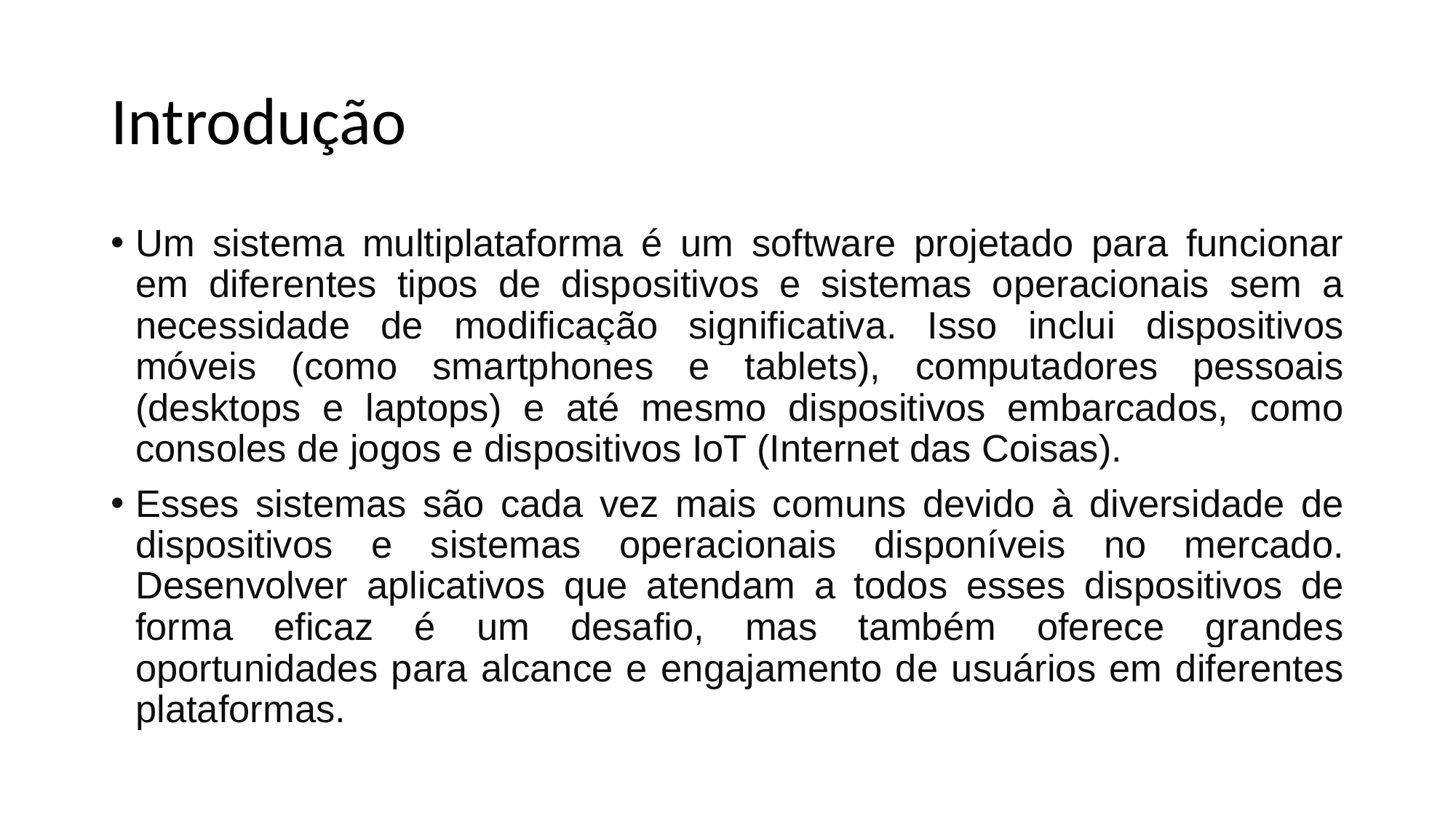

# Introdução
Um sistema multiplataforma é um software projetado para funcionar em diferentes tipos de dispositivos e sistemas operacionais sem a necessidade de modificação significativa. Isso inclui dispositivos móveis (como smartphones e tablets), computadores pessoais (desktops e laptops) e até mesmo dispositivos embarcados, como consoles de jogos e dispositivos IoT (Internet das Coisas).
Esses sistemas são cada vez mais comuns devido à diversidade de dispositivos e sistemas operacionais disponíveis no mercado. Desenvolver aplicativos que atendam a todos esses dispositivos de forma eficaz é um desafio, mas também oferece grandes oportunidades para alcance e engajamento de usuários em diferentes plataformas.